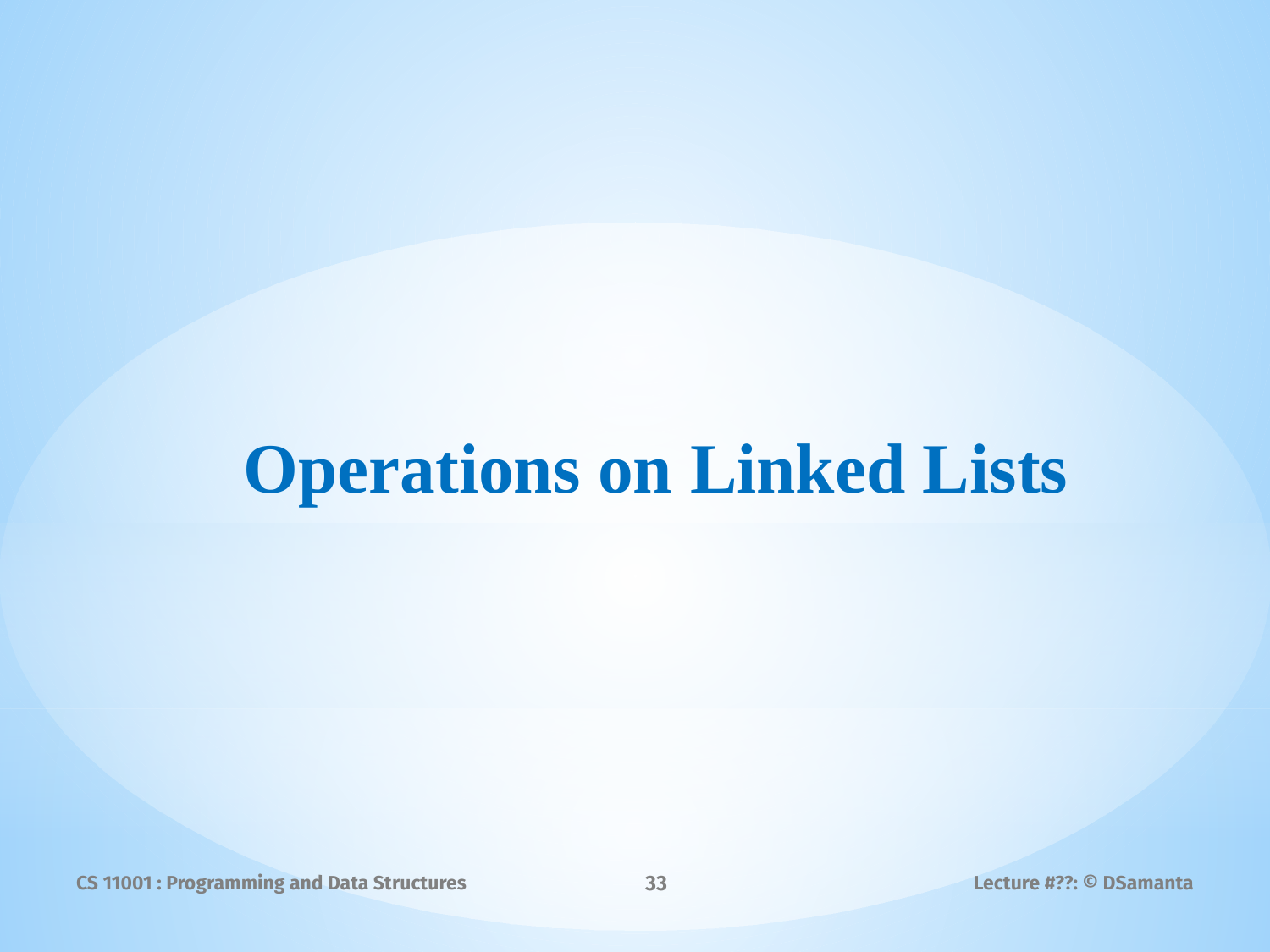

# Operations on Linked Lists
CS 11001 : Programming and Data Structures
33
Lecture #??: © DSamanta